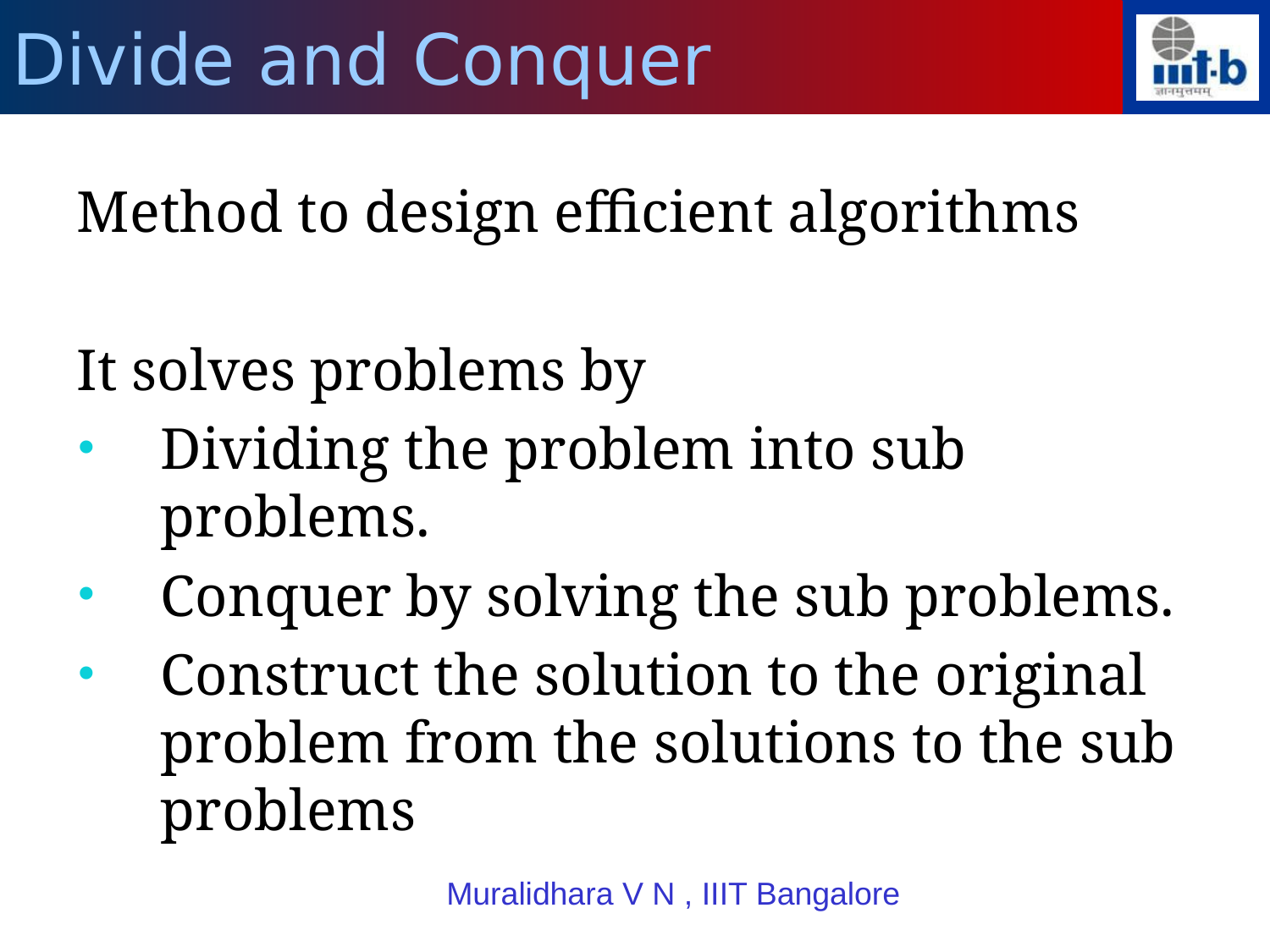

Divide and Conquer
Method to design efficient algorithms

It solves problems by
Dividing the problem into sub problems.
Conquer by solving the sub problems.
Construct the solution to the original problem from the solutions to the sub problems

Muralidhara V N , IIIT Bangalore